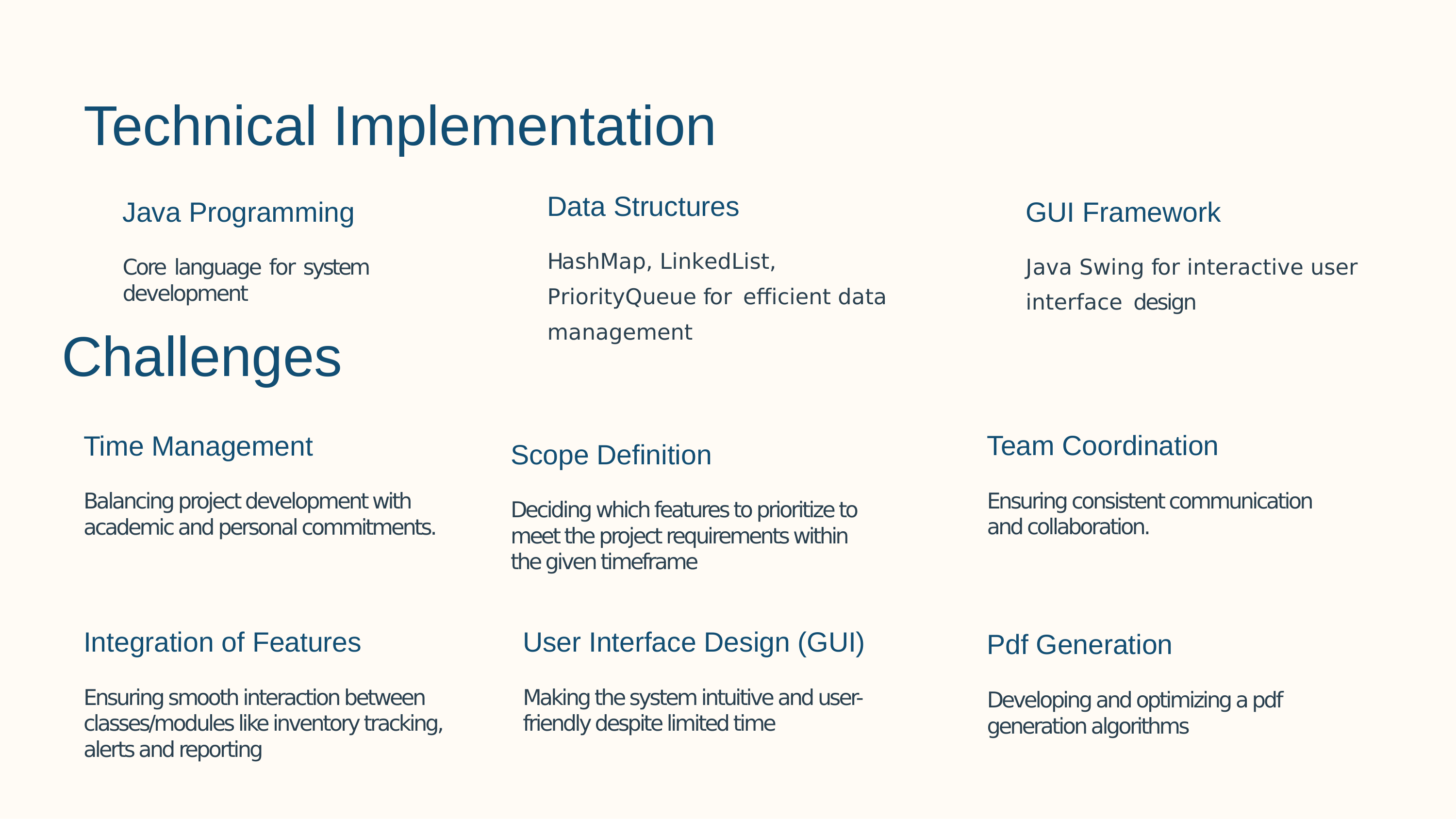

# Technical Implementation
Data Structures
HashMap, LinkedList, PriorityQueue for  efficient data management
Java Programming
Core language for system development
GUI Framework
Java Swing for interactive user interface  design
Challenges
Team Coordination
Ensuring consistent communication and collaboration.
Time Management
Balancing project development with academic and personal commitments.
Scope Definition
Deciding which features to prioritize to meet the project requirements within the given timeframe
User Interface Design (GUI)
Making the system intuitive and user-friendly despite limited time
Integration of Features
Ensuring smooth interaction between classes/modules like inventory tracking, alerts and reporting
Pdf Generation
Developing and optimizing a pdf generation algorithms